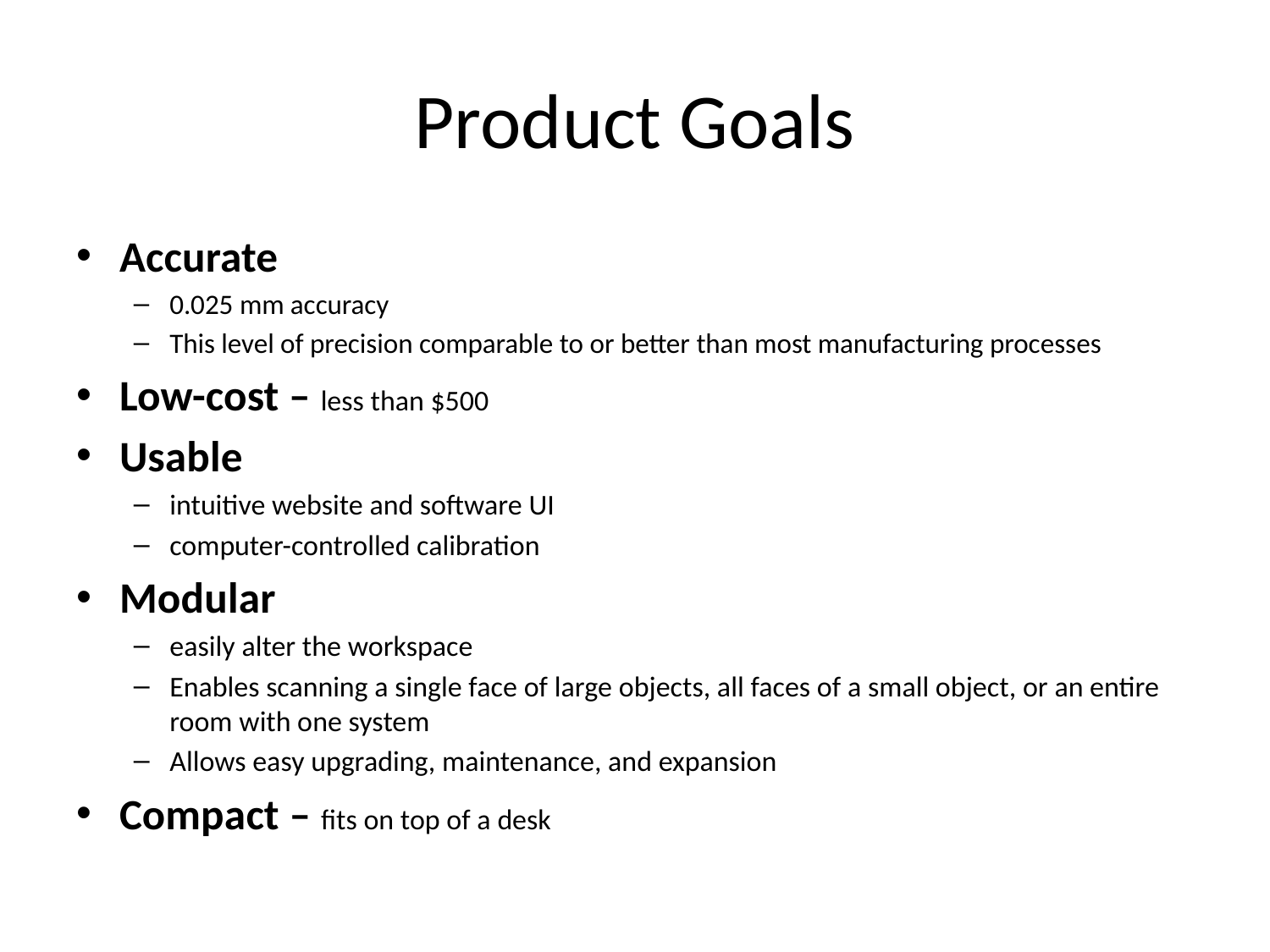

# Product Goals
Accurate
0.025 mm accuracy
This level of precision comparable to or better than most manufacturing processes
Low-cost – less than $500
Usable
intuitive website and software UI
computer-controlled calibration
Modular
easily alter the workspace
Enables scanning a single face of large objects, all faces of a small object, or an entire room with one system
Allows easy upgrading, maintenance, and expansion
Compact – fits on top of a desk